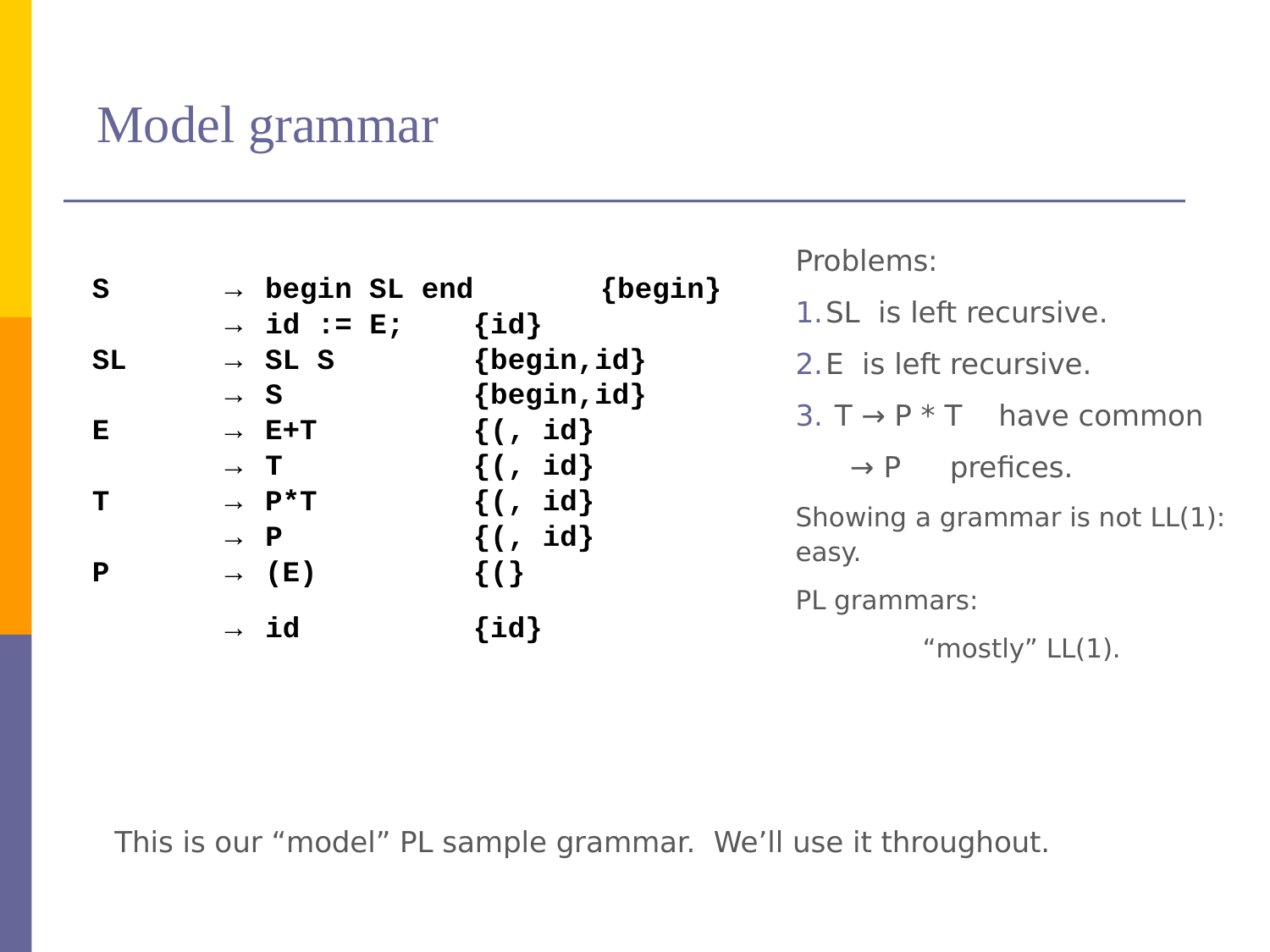

# Model grammar
	S	→ begin SL end	{begin}
	  	→ id := E;	{id}
	SL 	→ SL S		{begin,id}
	  	→ S		{begin,id}
	E  	→ E+T		{(, id}
		→ T		{(, id}
	T 	→ P*T		{(, id}
	 	→ P		{(, id}
	P	→ (E) 		{(}
		→ id 		{id}
Problems:
SL  is left recursive.
E  is left recursive.
 T → P * T    have common
      → P	   prefices.
Showing a grammar is not LL(1): 	easy.
PL grammars:
	“mostly” LL(1).
This is our “model” PL sample grammar.  We’ll use it throughout.